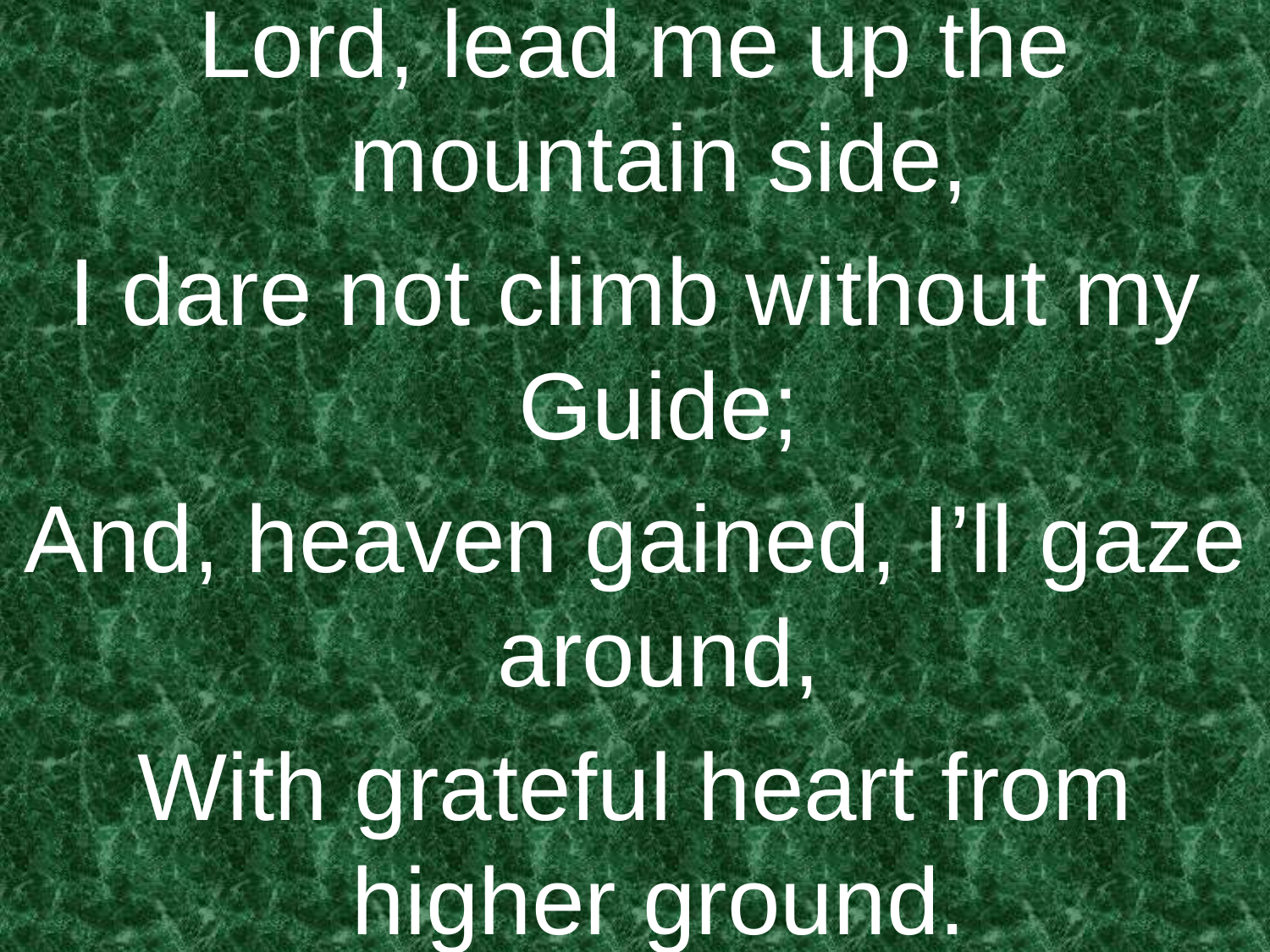

Lord, lead me up the mountain side,
I dare not climb without my Guide;
And, heaven gained, I’ll gaze around,
With grateful heart from higher ground.